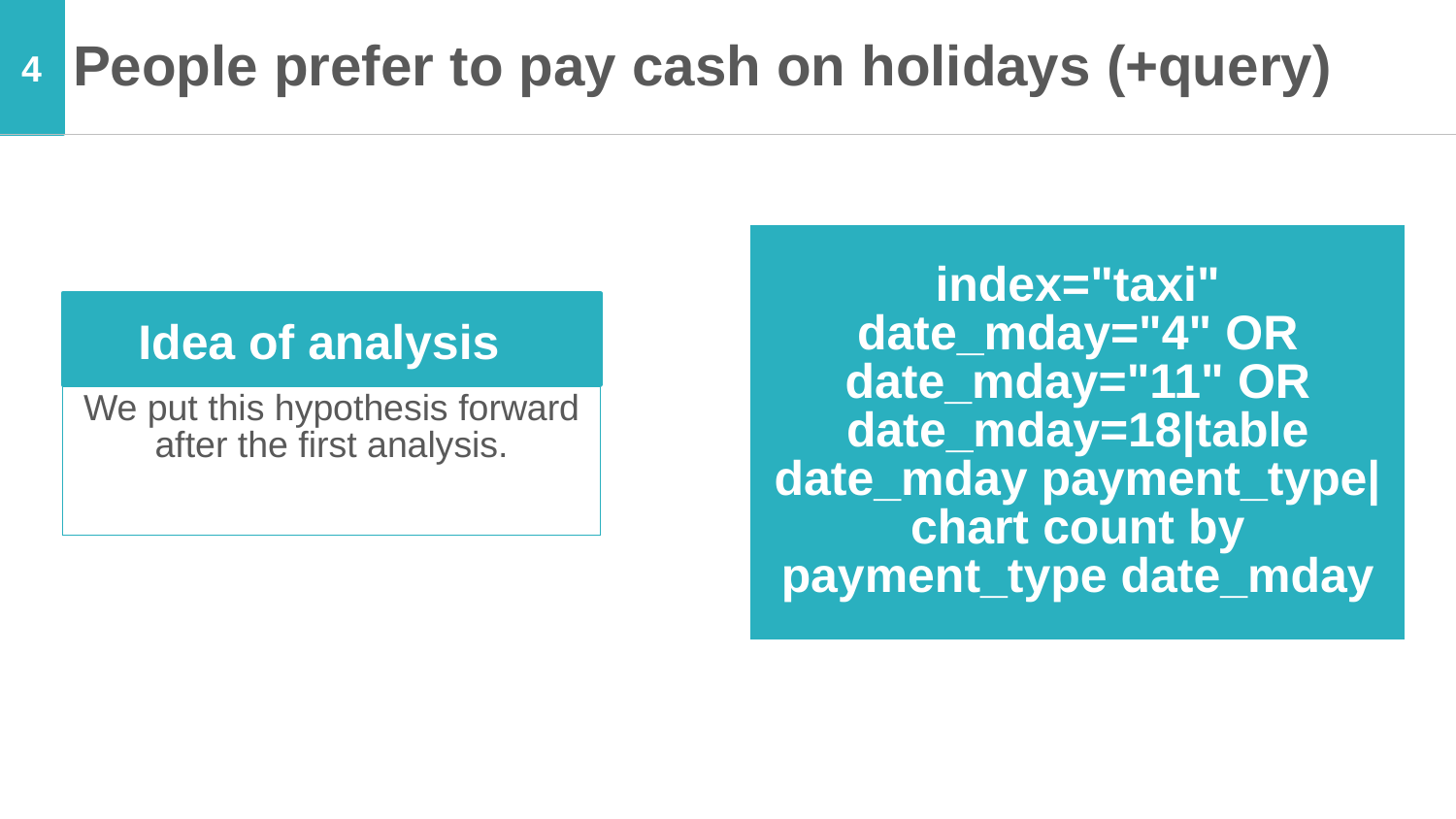

4
# People prefer to pay cash on holidays (+query)
index="taxi" date_mday="4" OR date_mday="11" OR date_mday=18|table date_mday payment_type| chart count by payment_type date_mday
Idea of analysis

We put this hypothesis forward after the first analysis.